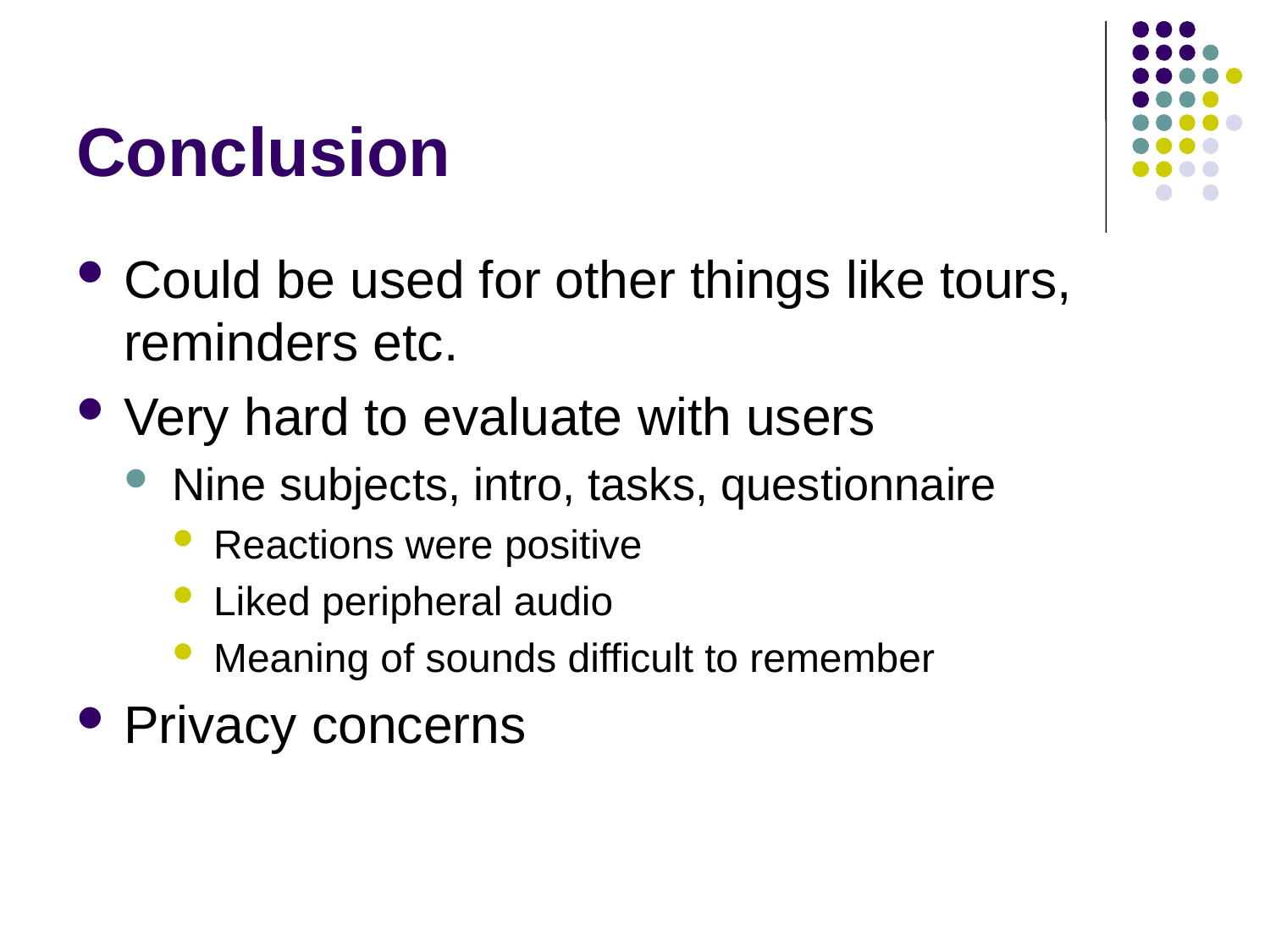

# Conclusion
Could be used for other things like tours, reminders etc.
Very hard to evaluate with users
Nine subjects, intro, tasks, questionnaire
Reactions were positive
Liked peripheral audio
Meaning of sounds difficult to remember
Privacy concerns